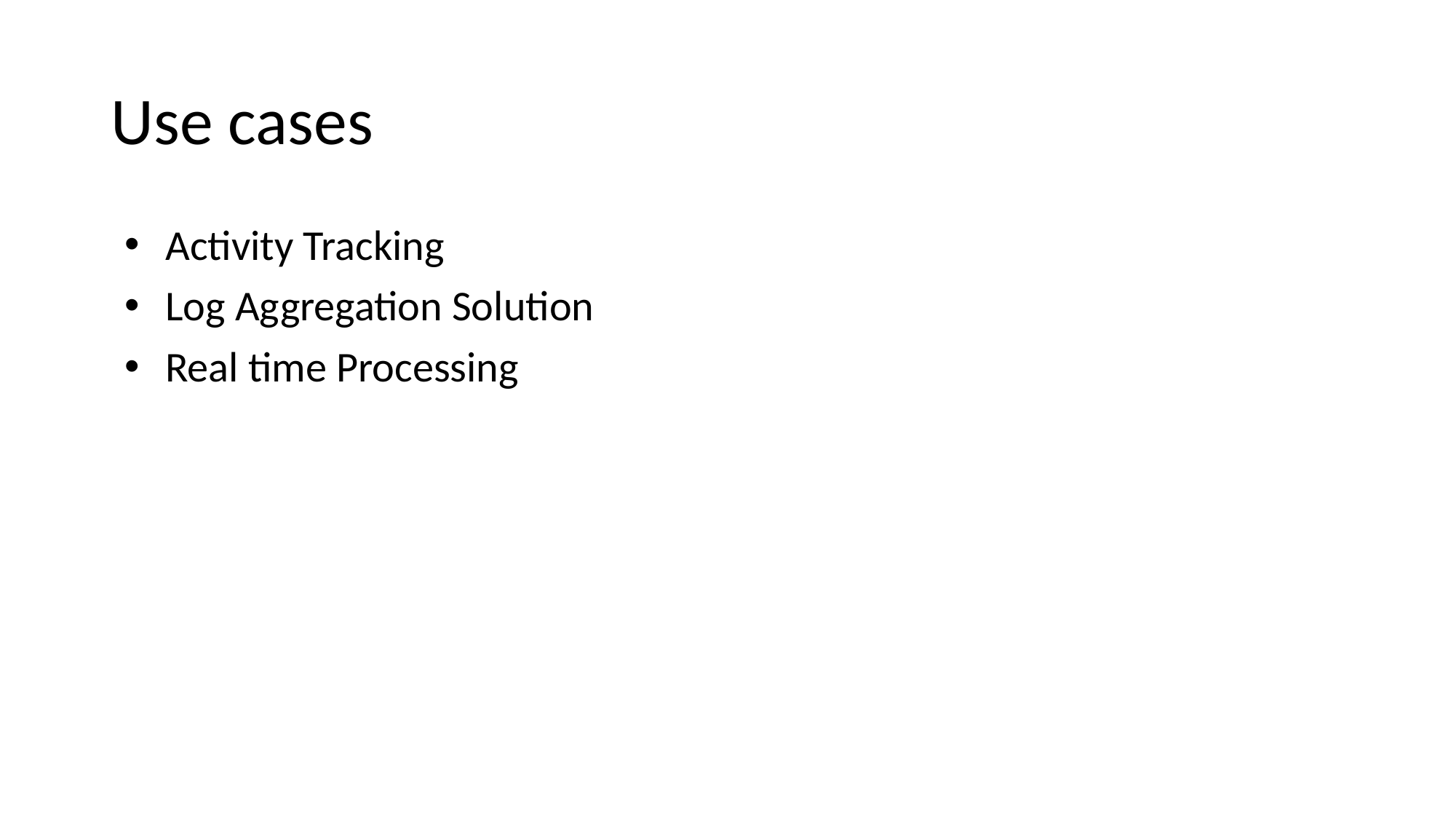

# Use cases
Activity Tracking
Log Aggregation Solution
Real time Processing